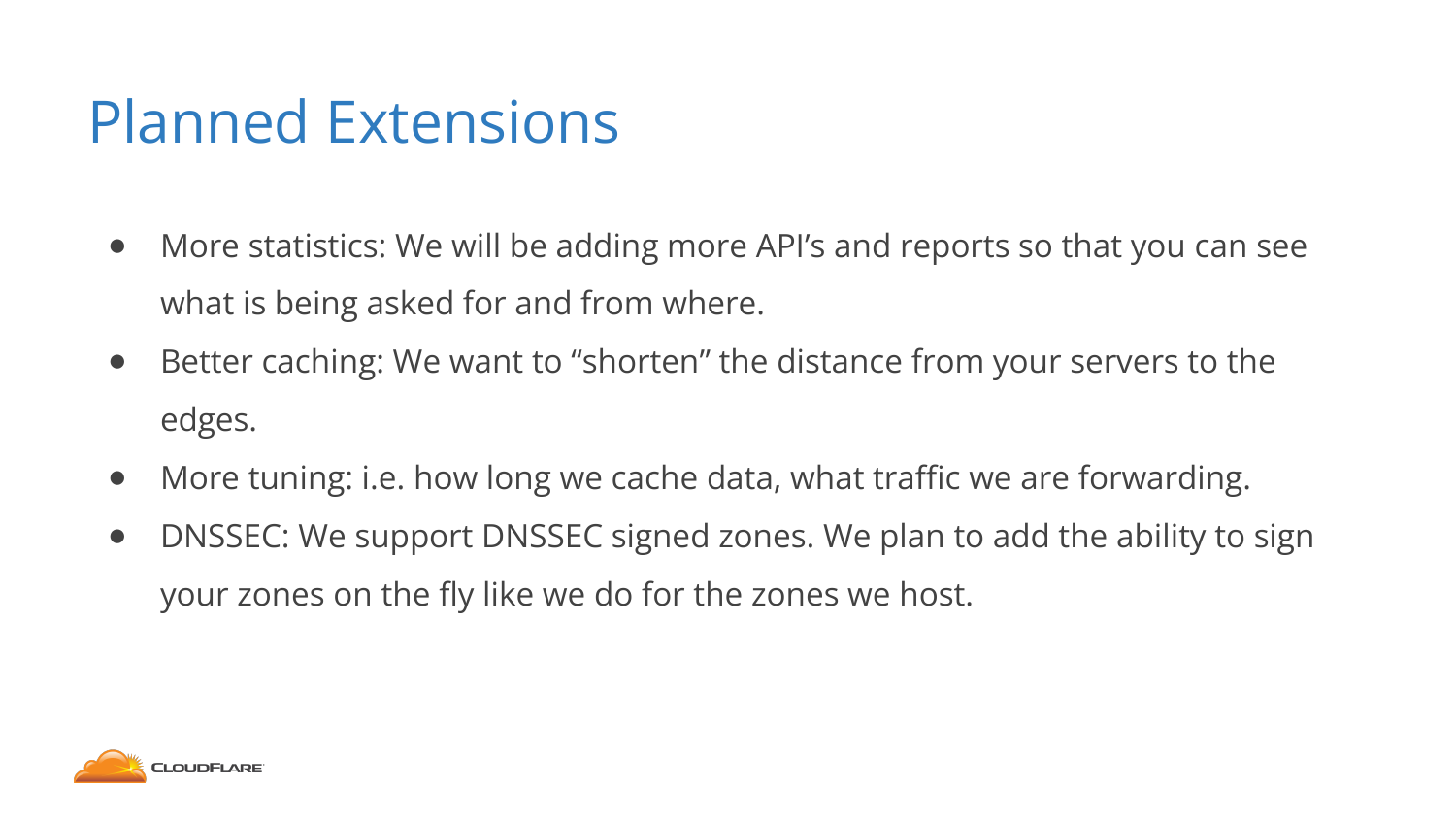

# Planned Extensions
More statistics: We will be adding more API’s and reports so that you can see what is being asked for and from where.
Better caching: We want to “shorten” the distance from your servers to the edges.
More tuning: i.e. how long we cache data, what traffic we are forwarding.
DNSSEC: We support DNSSEC signed zones. We plan to add the ability to sign your zones on the fly like we do for the zones we host.